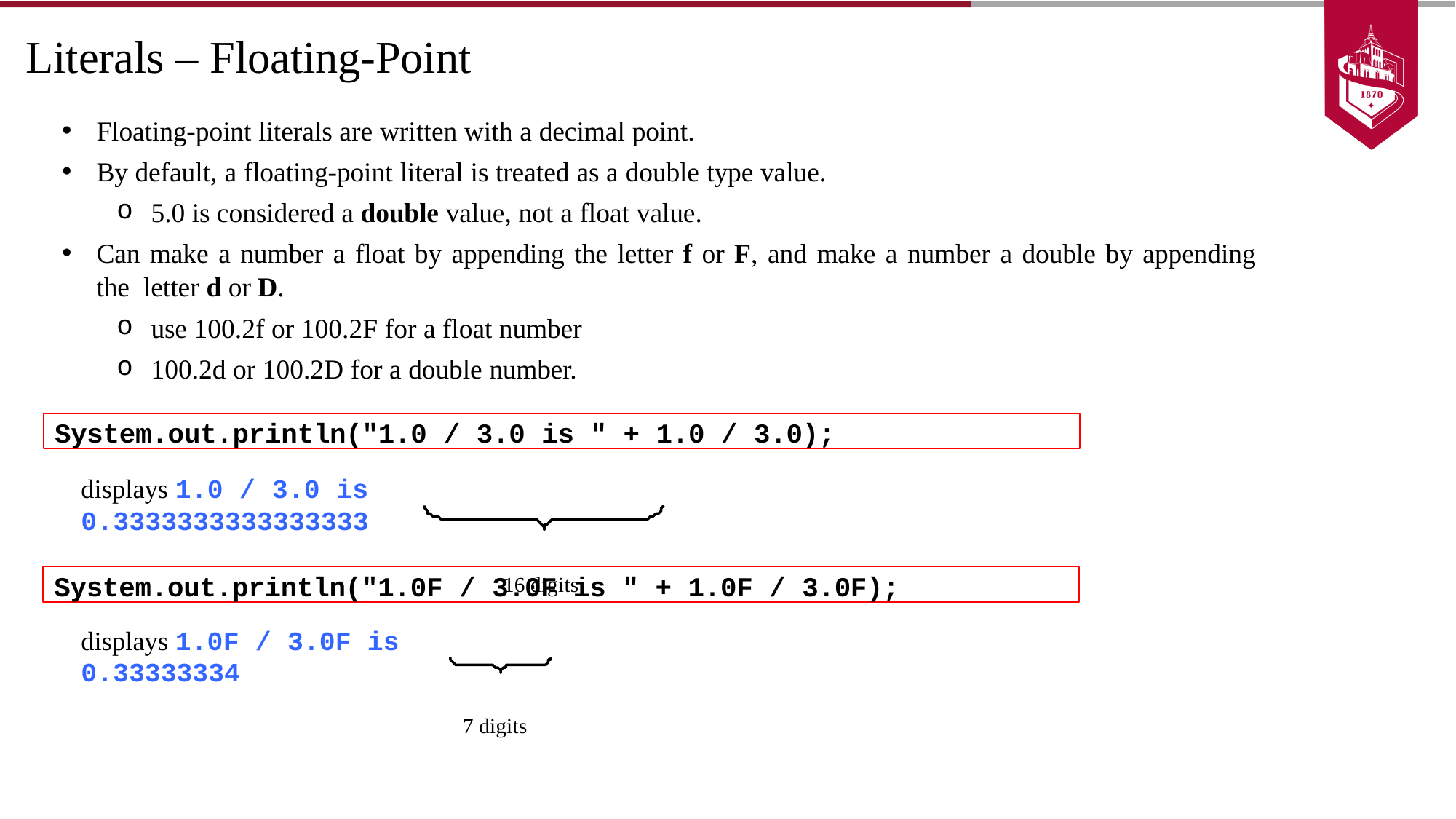

# Literals – Floating-Point
Floating-point literals are written with a decimal point.
By default, a floating-point literal is treated as a double type value.
5.0 is considered a double value, not a float value.
Can make a number a float by appending the letter f or F, and make a number a double by appending the  letter d or D.
use 100.2f or 100.2F for a float number
100.2d or 100.2D for a double number.
System.out.println("1.0 / 3.0 is " + 1.0 / 3.0);
displays 1.0 / 3.0 is 0.3333333333333333

16 digits

System.out.println("1.0F / 3.0F is " + 1.0F / 3.0F);
displays 1.0F / 3.0F is 0.33333334
7 digits